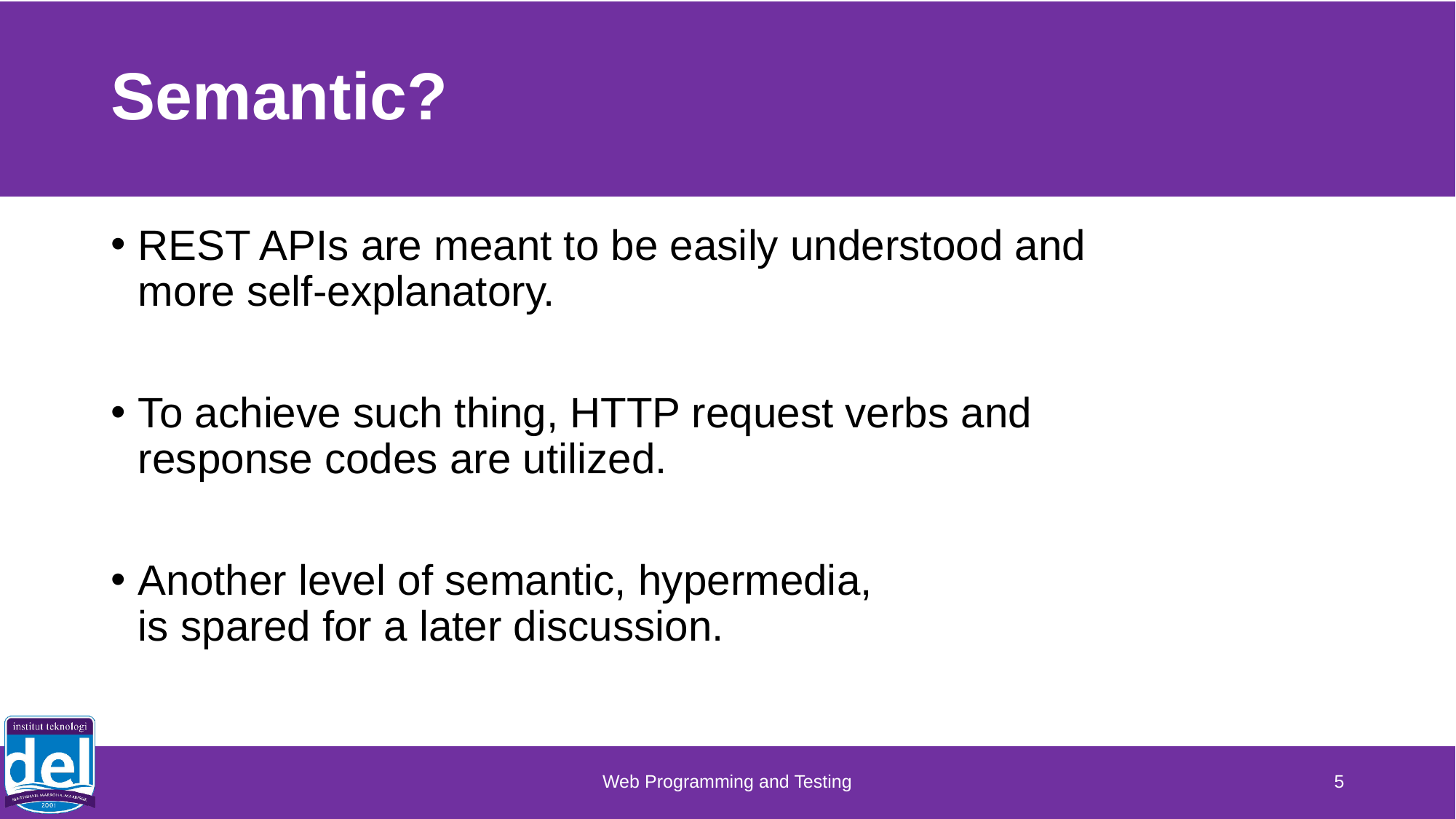

# Semantic?
REST APIs are meant to be easily understood and
more self-explanatory.

To achieve such thing, HTTP request verbs and
response codes are utilized.

Another level of semantic, hypermedia,
is spared for a later discussion.
Web Programming and Testing
5